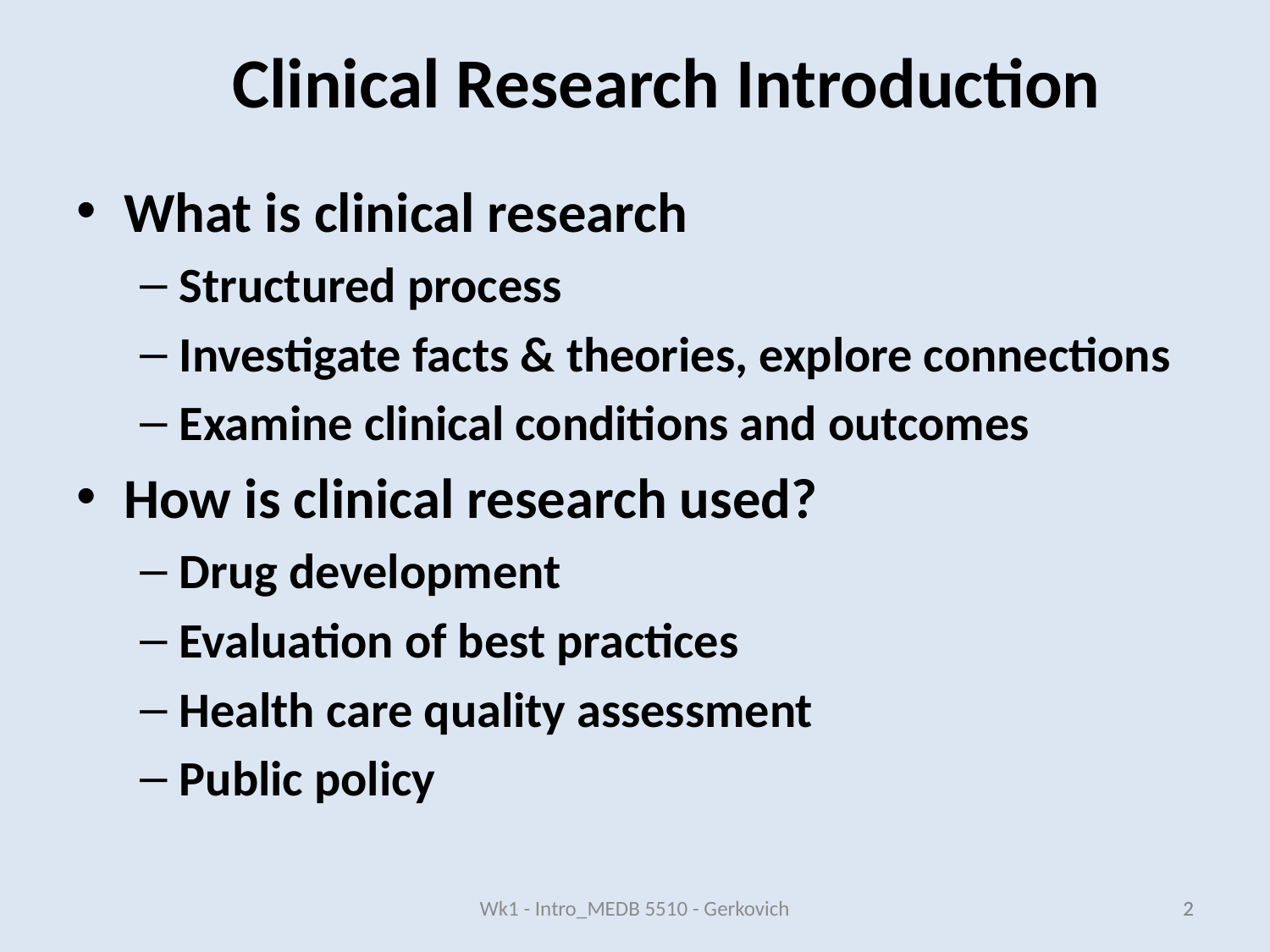

Clinical Research Introduction
What is clinical research
Structured process
Investigate facts & theories, explore connections
Examine clinical conditions and outcomes
How is clinical research used?
Drug development
Evaluation of best practices
Health care quality assessment
Public policy
Wk1 - Intro_MEDB 5510 - Gerkovich
2
2